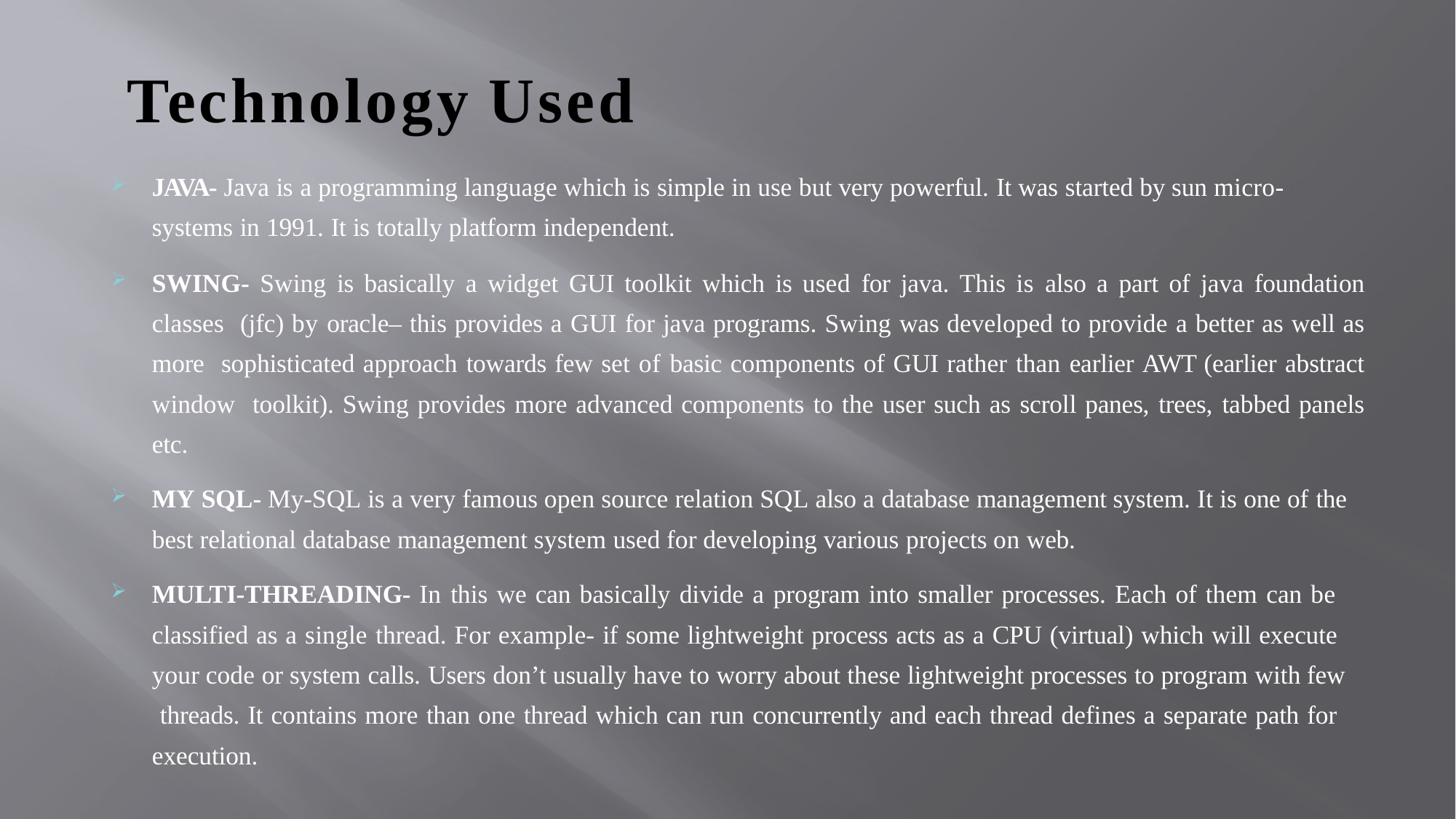

# Technology Used
JAVA- Java is a programming language which is simple in use but very powerful. It was started by sun micro-
systems in 1991. It is totally platform independent.
SWING- Swing is basically a widget GUI toolkit which is used for java. This is also a part of java foundation classes  (jfc) by oracle– this provides a GUI for java programs. Swing was developed to provide a better as well as more  sophisticated approach towards few set of basic components of GUI rather than earlier AWT (earlier abstract window  toolkit). Swing provides more advanced components to the user such as scroll panes, trees, tabbed panels etc.
MY SQL- My-SQL is a very famous open source relation SQL also a database management system. It is one of the
best relational database management system used for developing various projects on web.
MULTI-THREADING- In this we can basically divide a program into smaller processes. Each of them can be  classified as a single thread. For example- if some lightweight process acts as a CPU (virtual) which will execute  your code or system calls. Users don’t usually have to worry about these lightweight processes to program with few  threads. It contains more than one thread which can run concurrently and each thread defines a separate path for  execution.